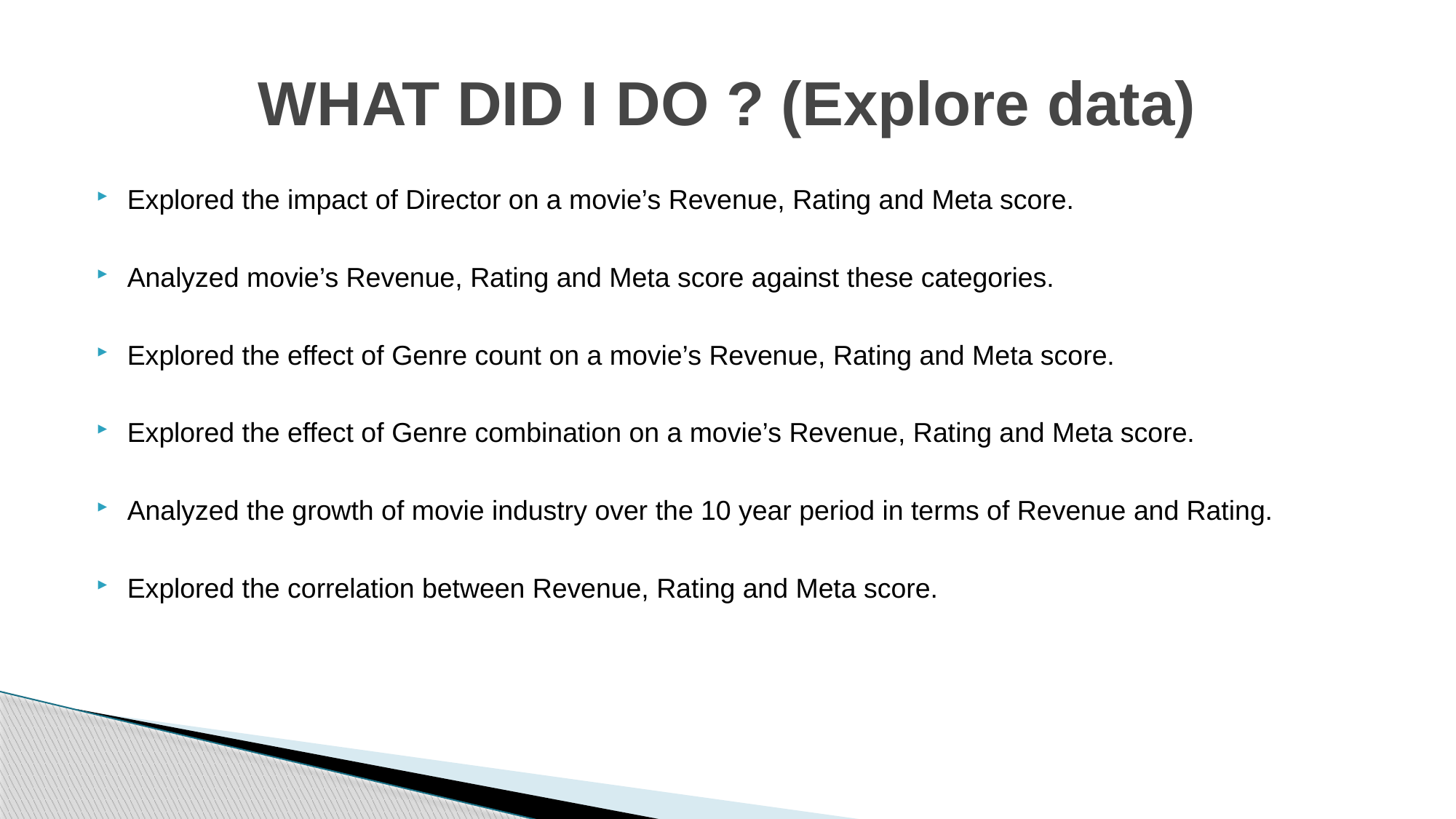

# WHAT DID I DO ? (Explore data)
Explored the impact of Director on a movie’s Revenue, Rating and Meta score.

Analyzed movie’s Revenue, Rating and Meta score against these categories.

Explored the effect of Genre count on a movie’s Revenue, Rating and Meta score.

Explored the effect of Genre combination on a movie’s Revenue, Rating and Meta score.

Analyzed the growth of movie industry over the 10 year period in terms of Revenue and Rating.

Explored the correlation between Revenue, Rating and Meta score.